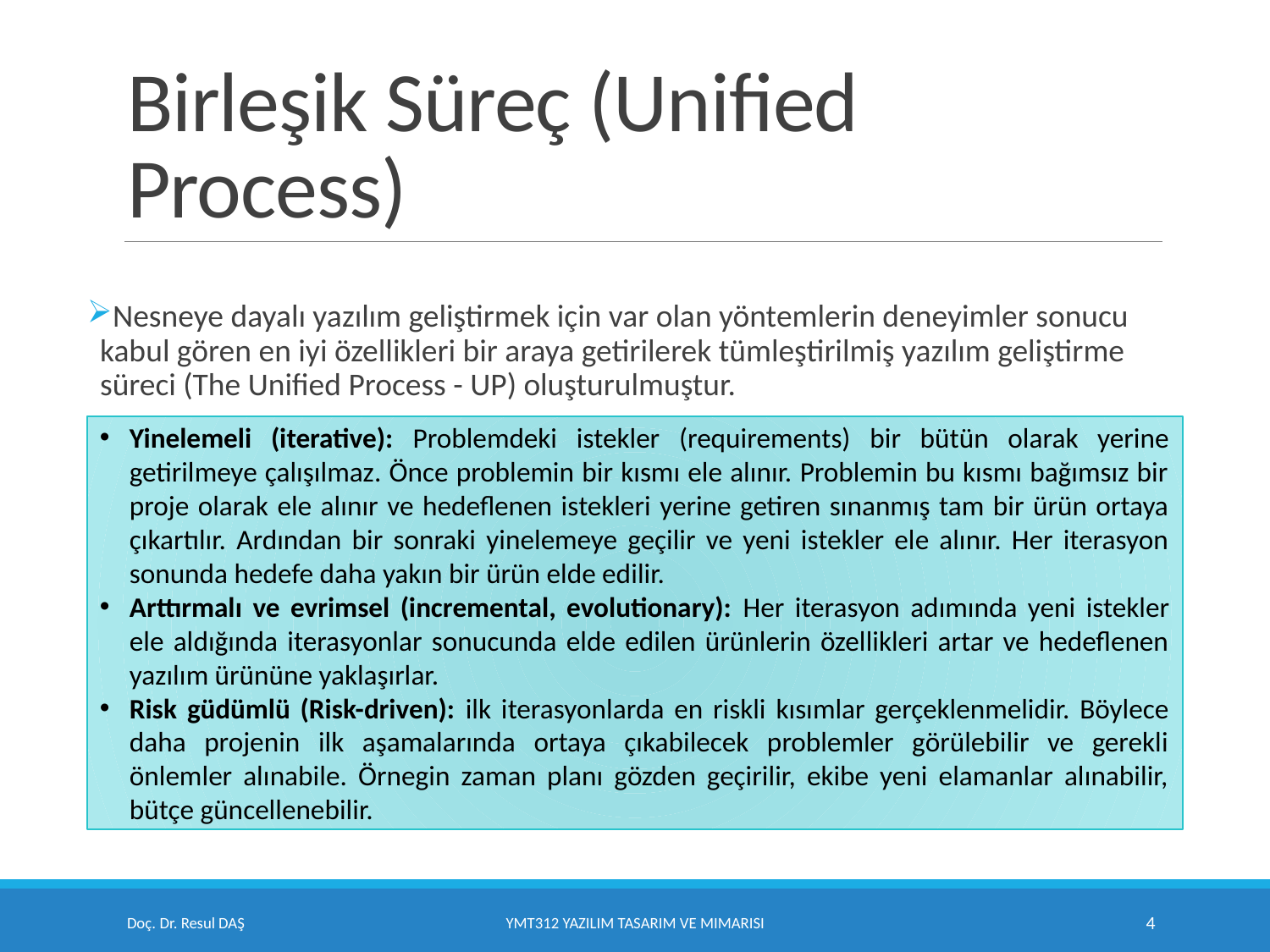

# Birleşik Süreç (Unified Process)
Nesneye dayalı yazılım geliştirmek için var olan yöntemlerin deneyimler sonucu kabul gören en iyi özellikleri bir araya getirilerek tümleştirilmiş yazılım geliştirme süreci (The Unified Process - UP) oluşturulmuştur.

Yinelemeli (iterative): Problemdeki istekler (requirements) bir bütün olarak yerine getirilmeye çalışılmaz. Önce problemin bir kısmı ele alınır. Problemin bu kısmı bağımsız bir proje olarak ele alınır ve hedeflenen istekleri yerine getiren sınanmış tam bir ürün ortaya çıkartılır. Ardından bir sonraki yinelemeye geçilir ve yeni istekler ele alınır. Her iterasyon sonunda hedefe daha yakın bir ürün elde edilir.
Arttırmalı ve evrimsel (incremental, evolutionary): Her iterasyon adımında yeni istekler ele aldığında iterasyonlar sonucunda elde edilen ürünlerin özellikleri artar ve hedeflenen yazılım ürününe yaklaşırlar.
Risk güdümlü (Risk-driven): ilk iterasyonlarda en riskli kısımlar gerçeklenmelidir. Böylece daha projenin ilk aşamalarında ortaya çıkabilecek problemler görülebilir ve gerekli önlemler alınabile. Örnegin zaman planı gözden geçirilir, ekibe yeni elamanlar alınabilir, bütçe güncellenebilir.
Doç. Dr. Resul DAŞ
YMT312 Yazılım Tasarım ve Mimarisi
4